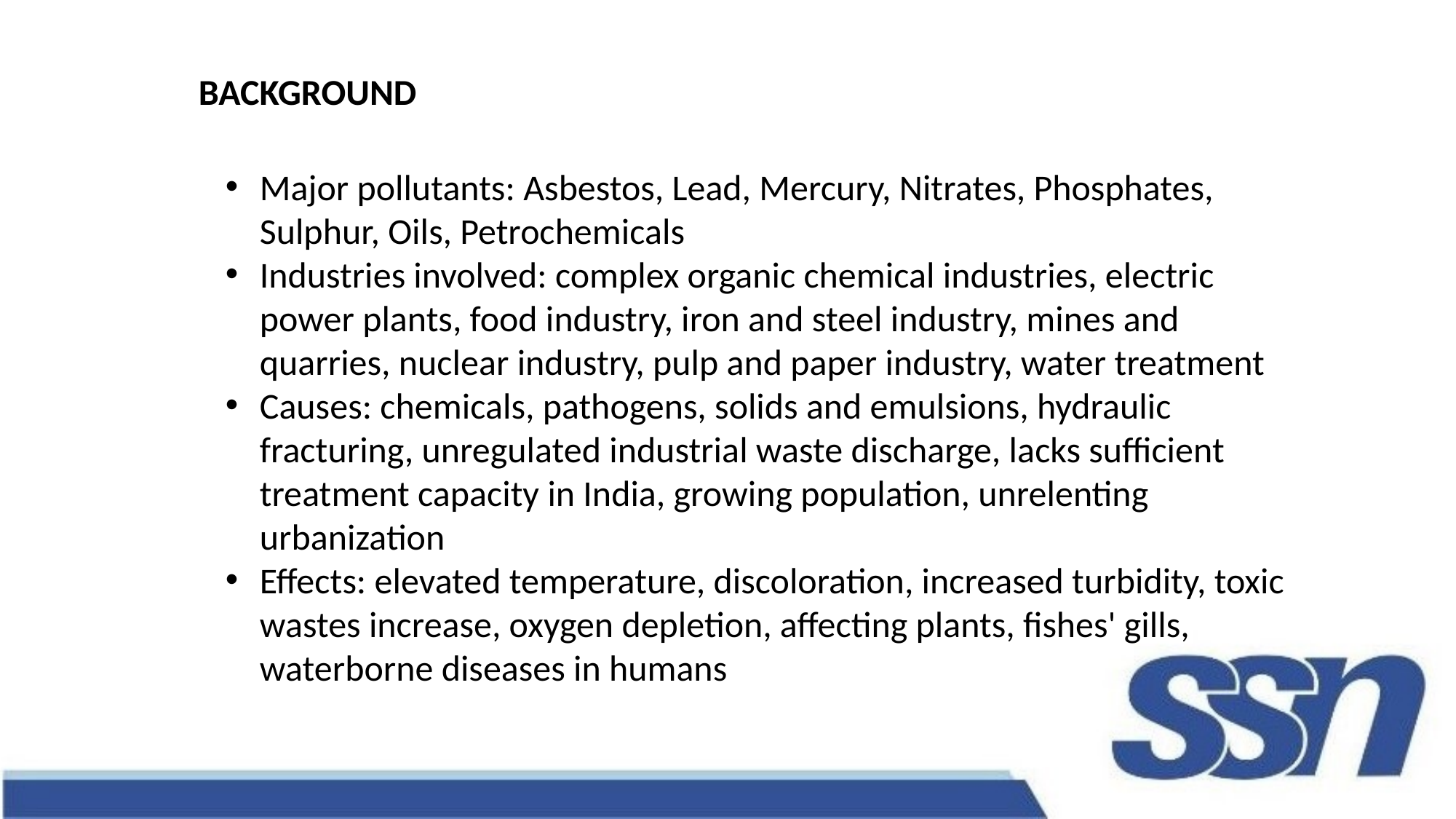

BACKGROUND
Major pollutants: Asbestos, Lead, Mercury, Nitrates, Phosphates, Sulphur, Oils, Petrochemicals
Industries involved: complex organic chemical industries, electric power plants, food industry, iron and steel industry, mines and quarries, nuclear industry, pulp and paper industry, water treatment
Causes: chemicals, pathogens, solids and emulsions, hydraulic fracturing, unregulated industrial waste discharge, lacks sufficient treatment capacity in India, growing population, unrelenting urbanization
Effects: elevated temperature, discoloration, increased turbidity, toxic wastes increase, oxygen depletion, affecting plants, fishes' gills, waterborne diseases in humans